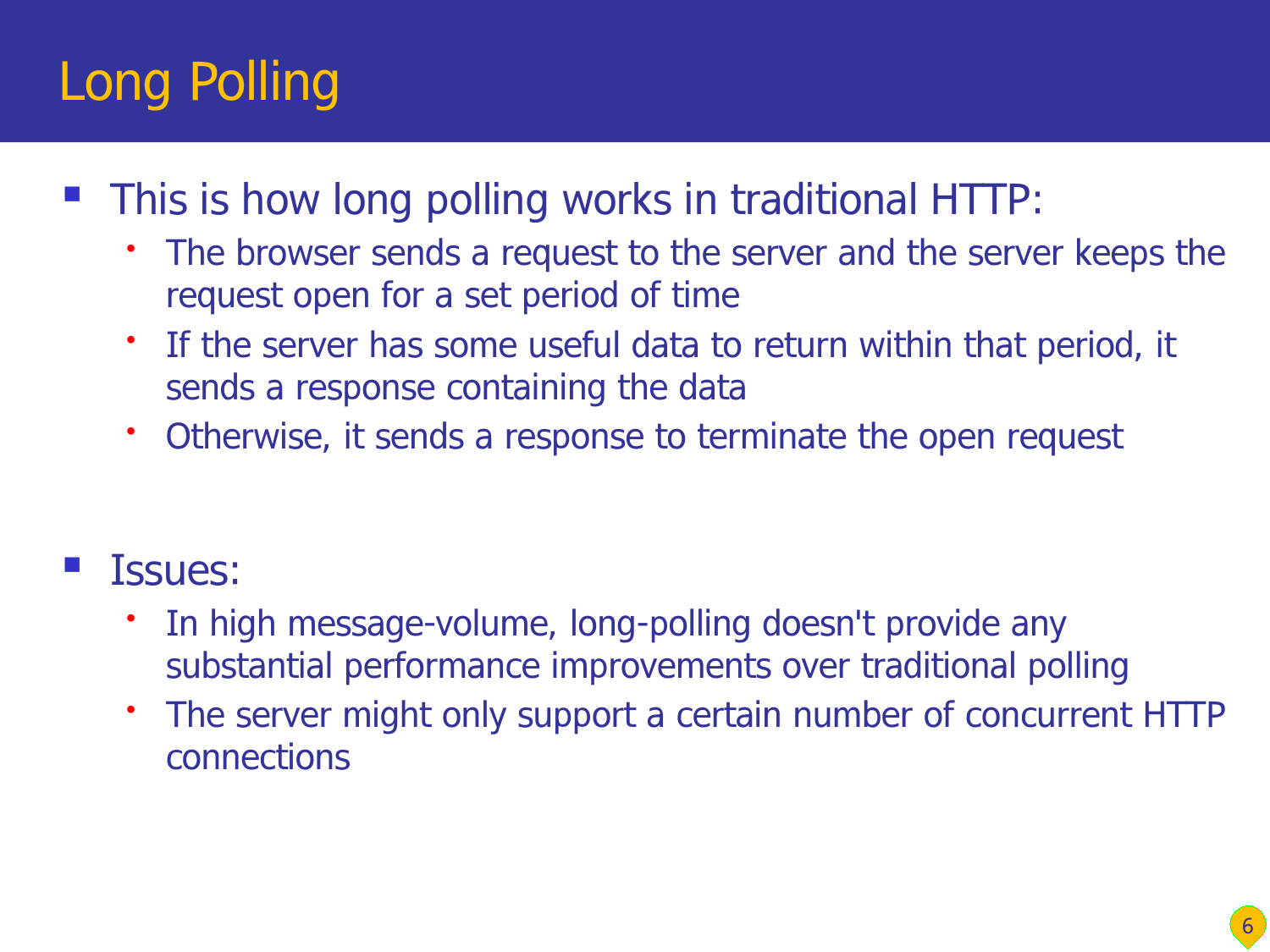

# Long Polling
This is how long polling works in traditional HTTP:
The browser sends a request to the server and the server keeps the request open for a set period of time
If the server has some useful data to return within that period, it sends a response containing the data
Otherwise, it sends a response to terminate the open request

Issues:
In high message-volume, long-polling doesn't provide any substantial performance improvements over traditional polling
The server might only support a certain number of concurrent HTTP connections
6